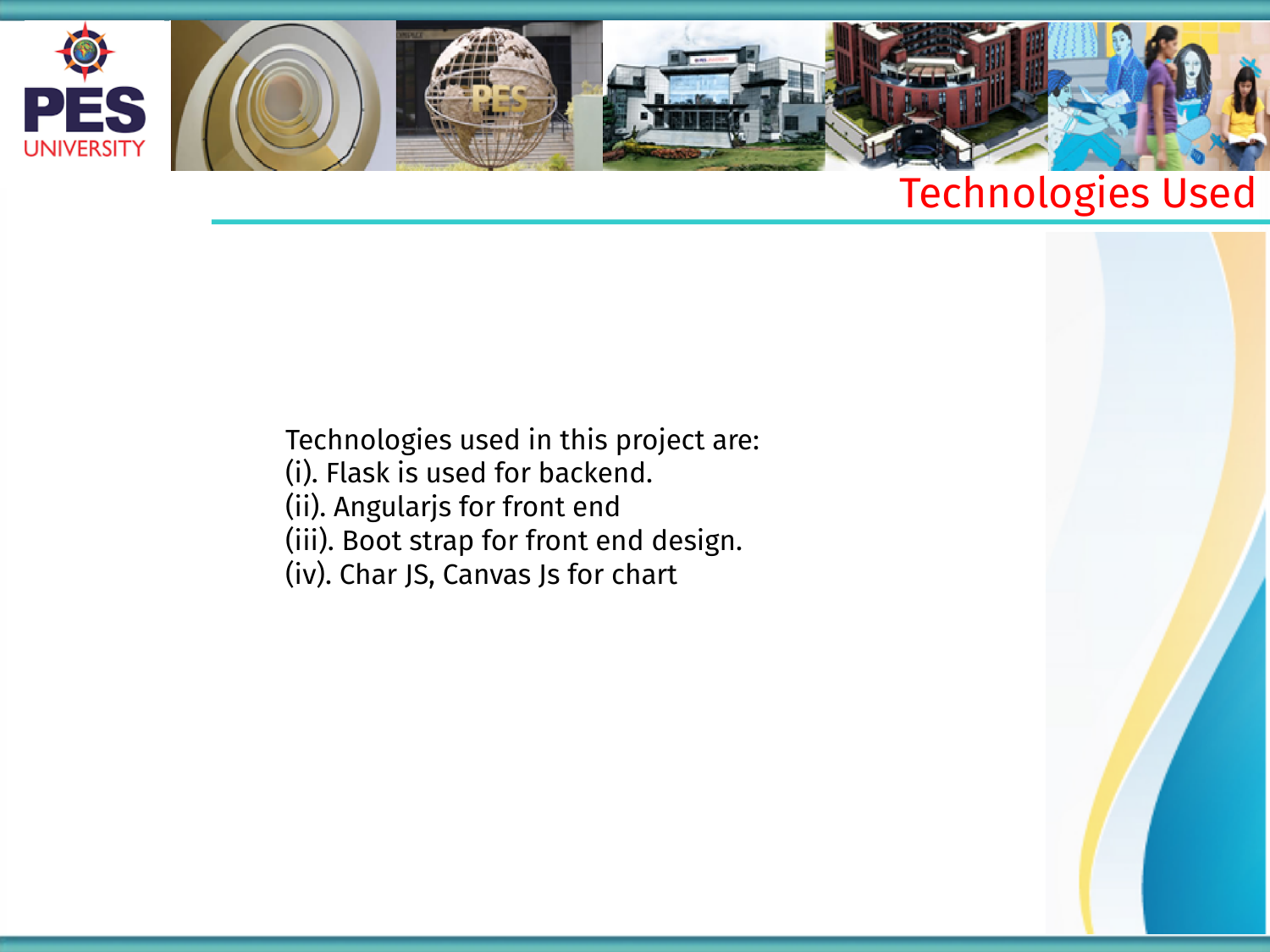

Technologies Used

Technologies used in this project are:
(i). Flask is used for backend.
(ii). Angularjs for front end
(iii). Boot strap for front end design.
(iv). Char JS, Canvas Js for chart